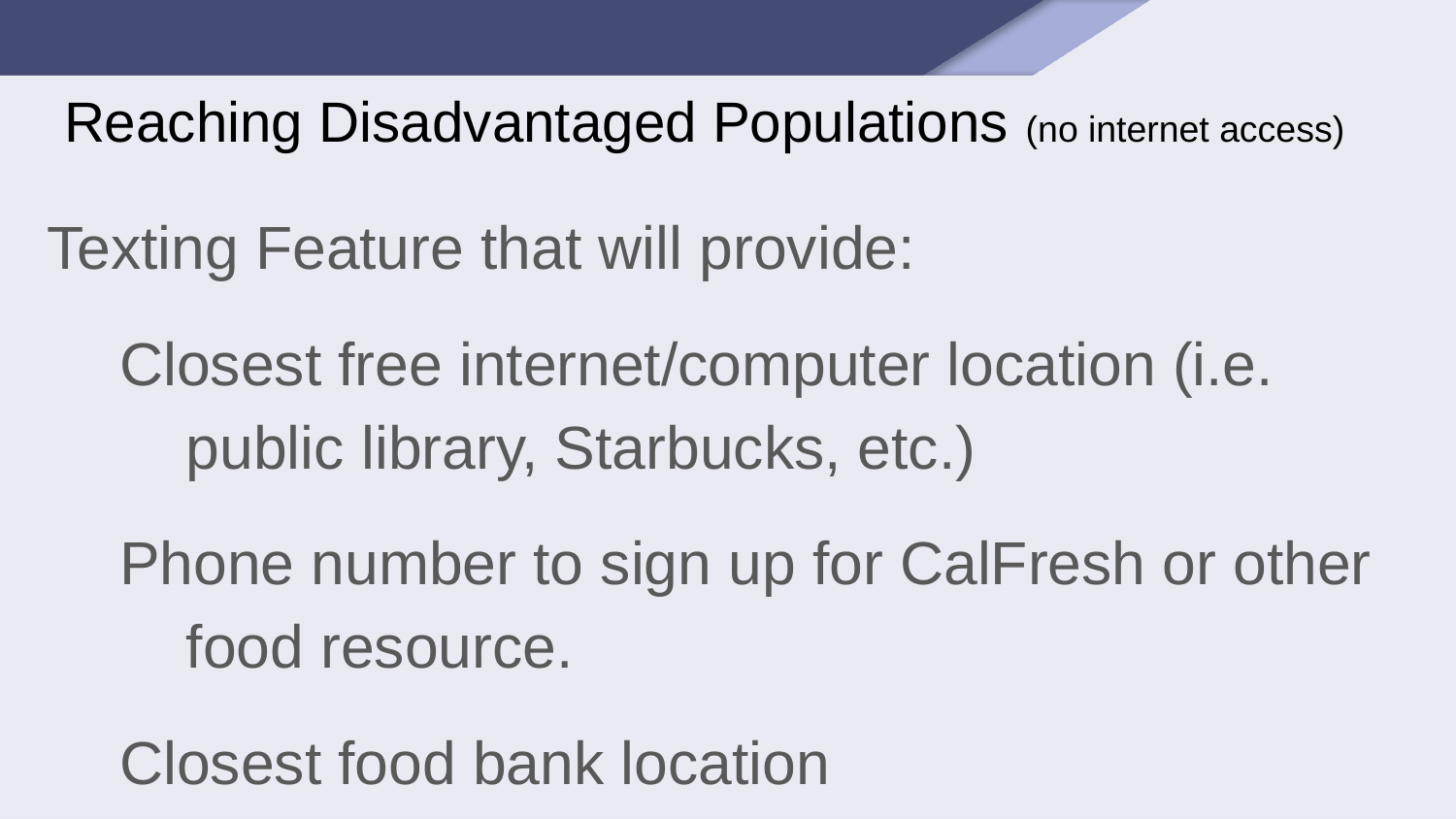

# Reaching Disadvantaged Populations (no internet access)
Texting Feature that will provide:
Closest free internet/computer location (i.e. public library, Starbucks, etc.)
Phone number to sign up for CalFresh or other food resource.
Closest food bank location
Users can configure custom profile online.